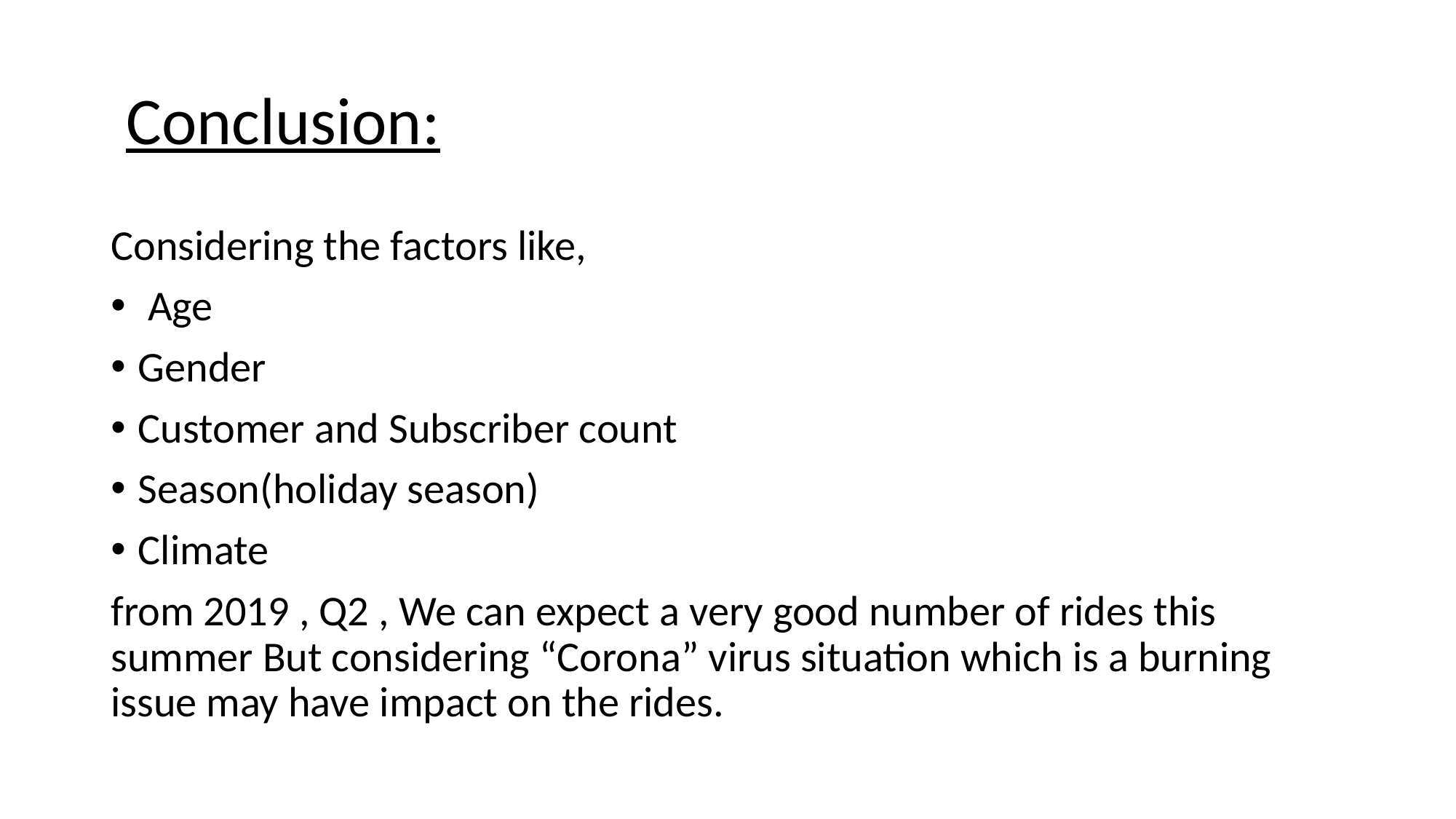

# Conclusion:
Considering the factors like,
 Age
Gender
Customer and Subscriber count
Season(holiday season)
Climate
from 2019 , Q2 , We can expect a very good number of rides this summer But considering “Corona” virus situation which is a burning issue may have impact on the rides.